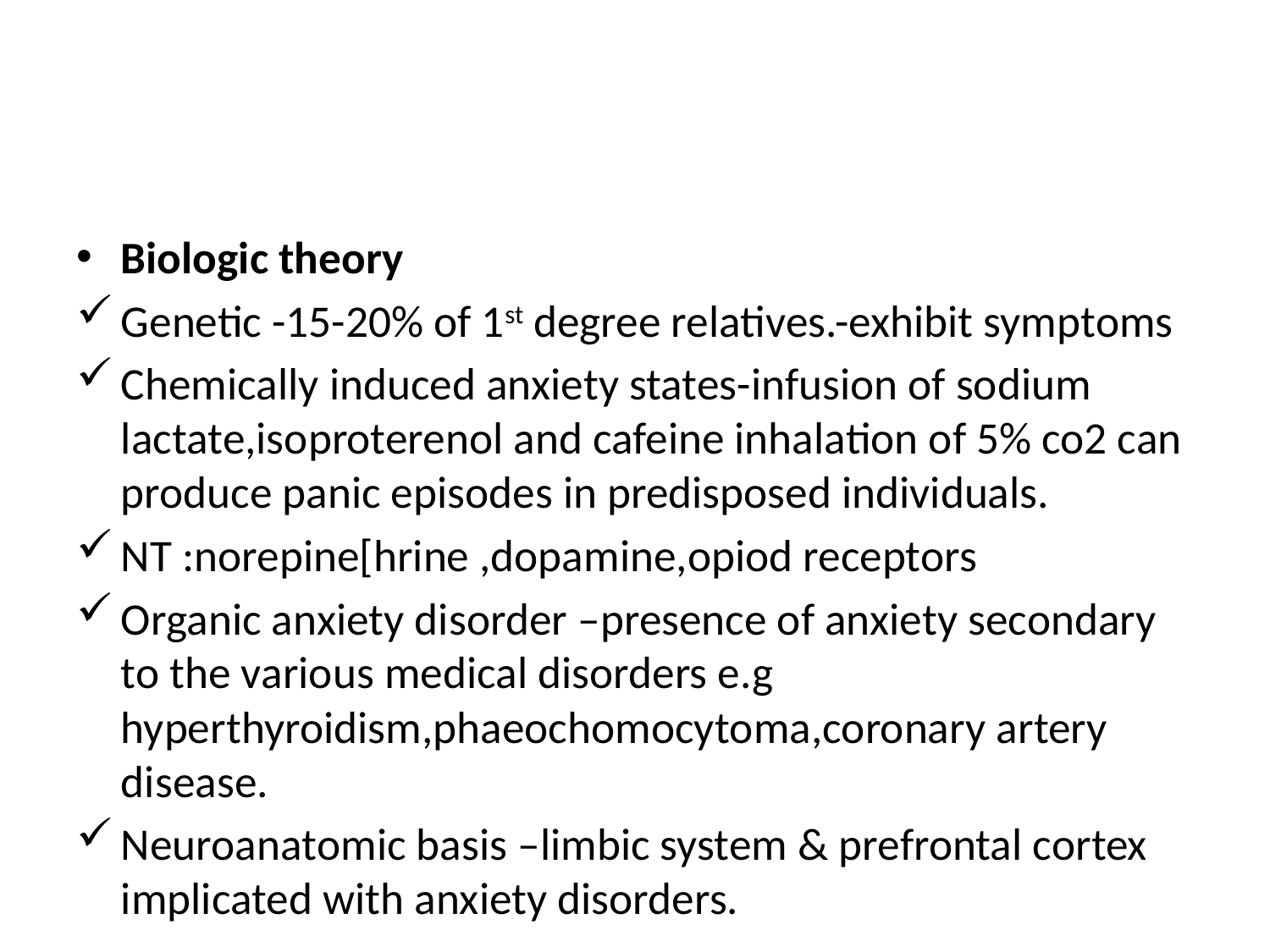

#
Biologic theory
Genetic -15-20% of 1st degree relatives.-exhibit symptoms
Chemically induced anxiety states-infusion of sodium lactate,isoproterenol and cafeine inhalation of 5% co2 can produce panic episodes in predisposed individuals.
NT :norepine[hrine ,dopamine,opiod receptors
Organic anxiety disorder –presence of anxiety secondary to the various medical disorders e.g hyperthyroidism,phaeochomocytoma,coronary artery disease.
Neuroanatomic basis –limbic system & prefrontal cortex implicated with anxiety disorders.